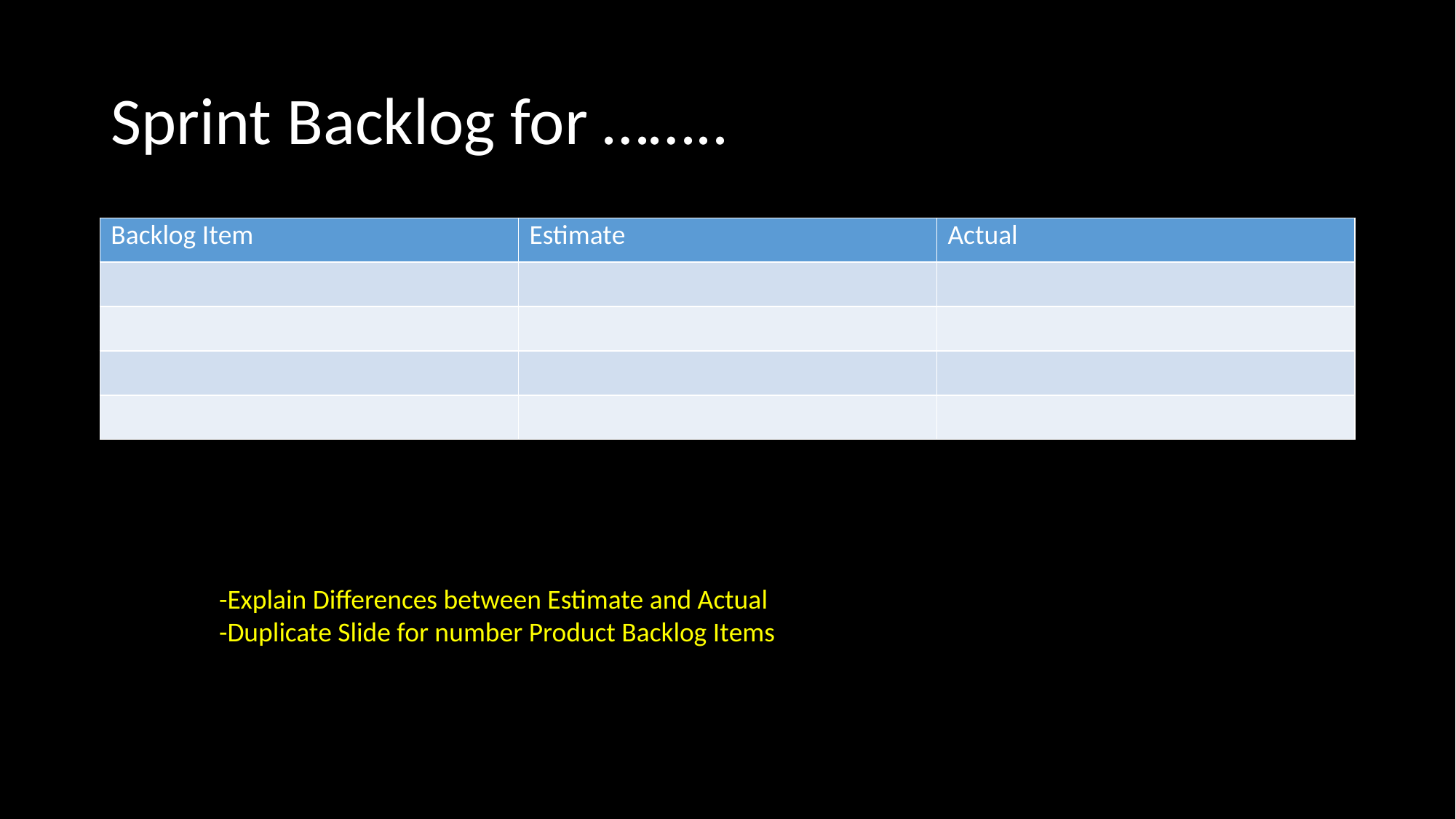

# Sprint Backlog for ……..
| Backlog Item | Estimate | Actual |
| --- | --- | --- |
|  |  |  |
|  |  |  |
|  |  |  |
|  |  |  |
-Explain Differences between Estimate and Actual
-Duplicate Slide for number Product Backlog Items